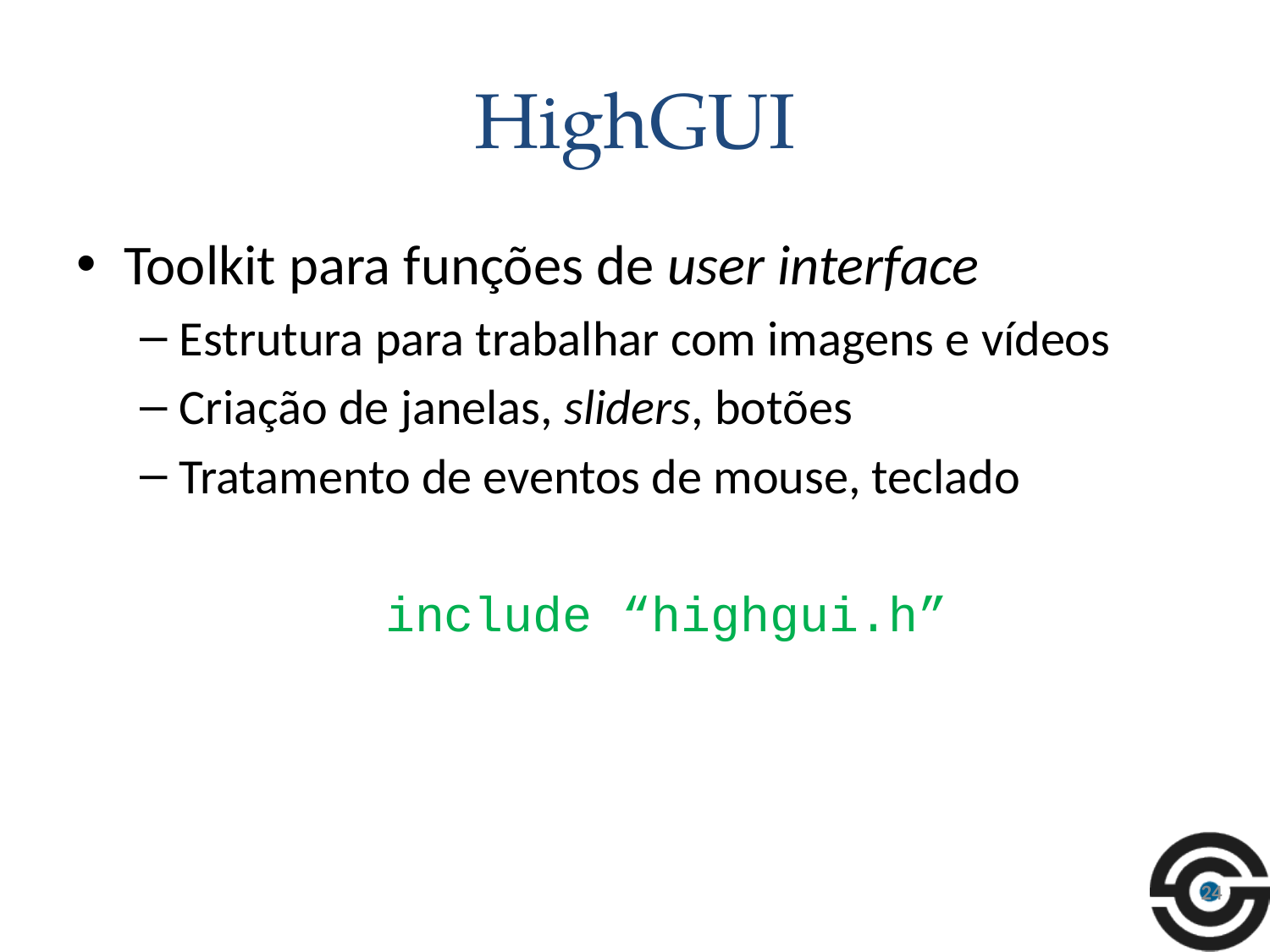

# HighGUI
Toolkit para funções de user interface
Estrutura para trabalhar com imagens e vídeos
Criação de janelas, sliders, botões
Tratamento de eventos de mouse, teclado

include “highgui.h”
24